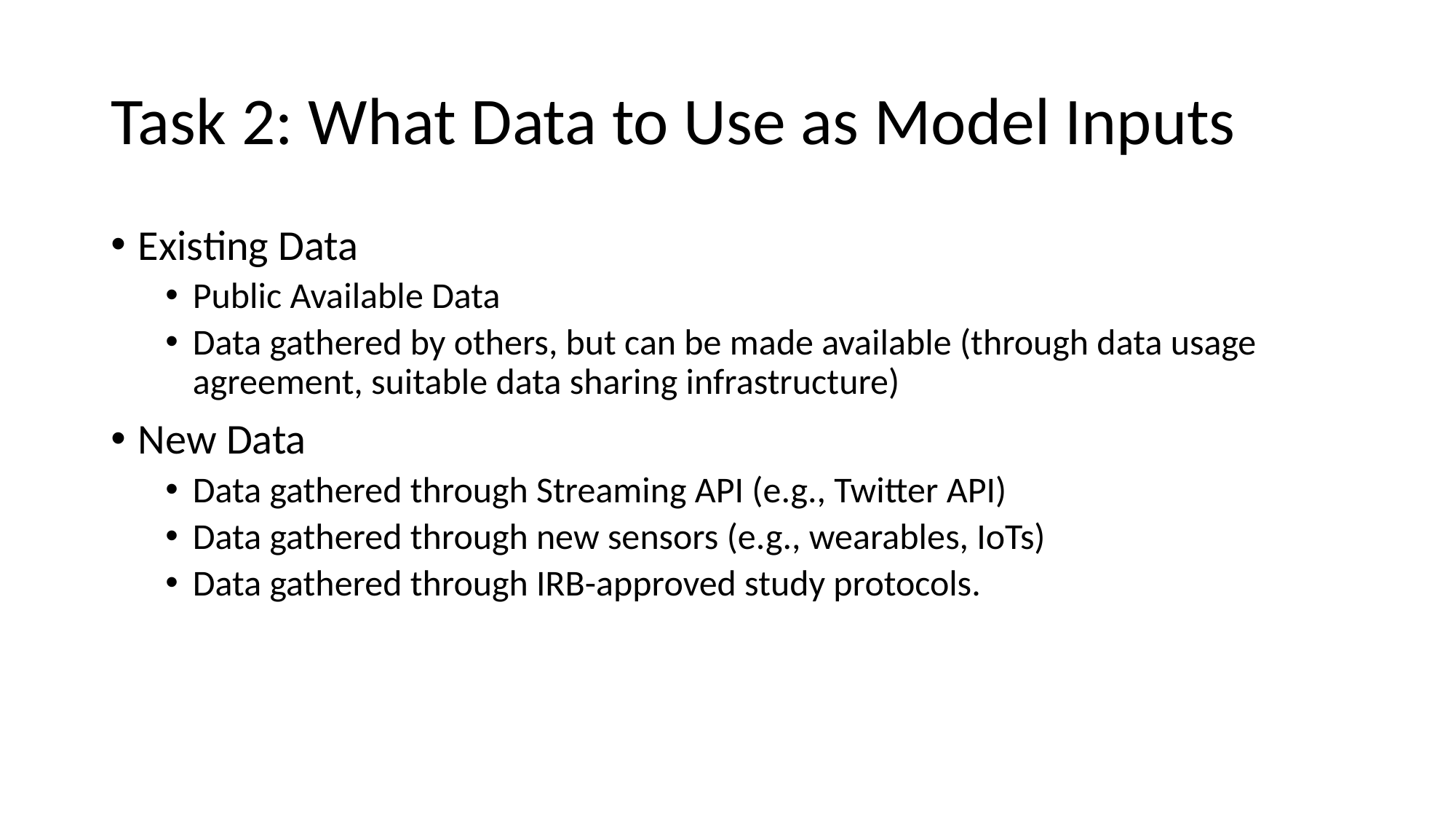

# Task 2: What Data to Use as Model Inputs
Existing Data
Public Available Data
Data gathered by others, but can be made available (through data usage agreement, suitable data sharing infrastructure)
New Data
Data gathered through Streaming API (e.g., Twitter API)
Data gathered through new sensors (e.g., wearables, IoTs)
Data gathered through IRB-approved study protocols.